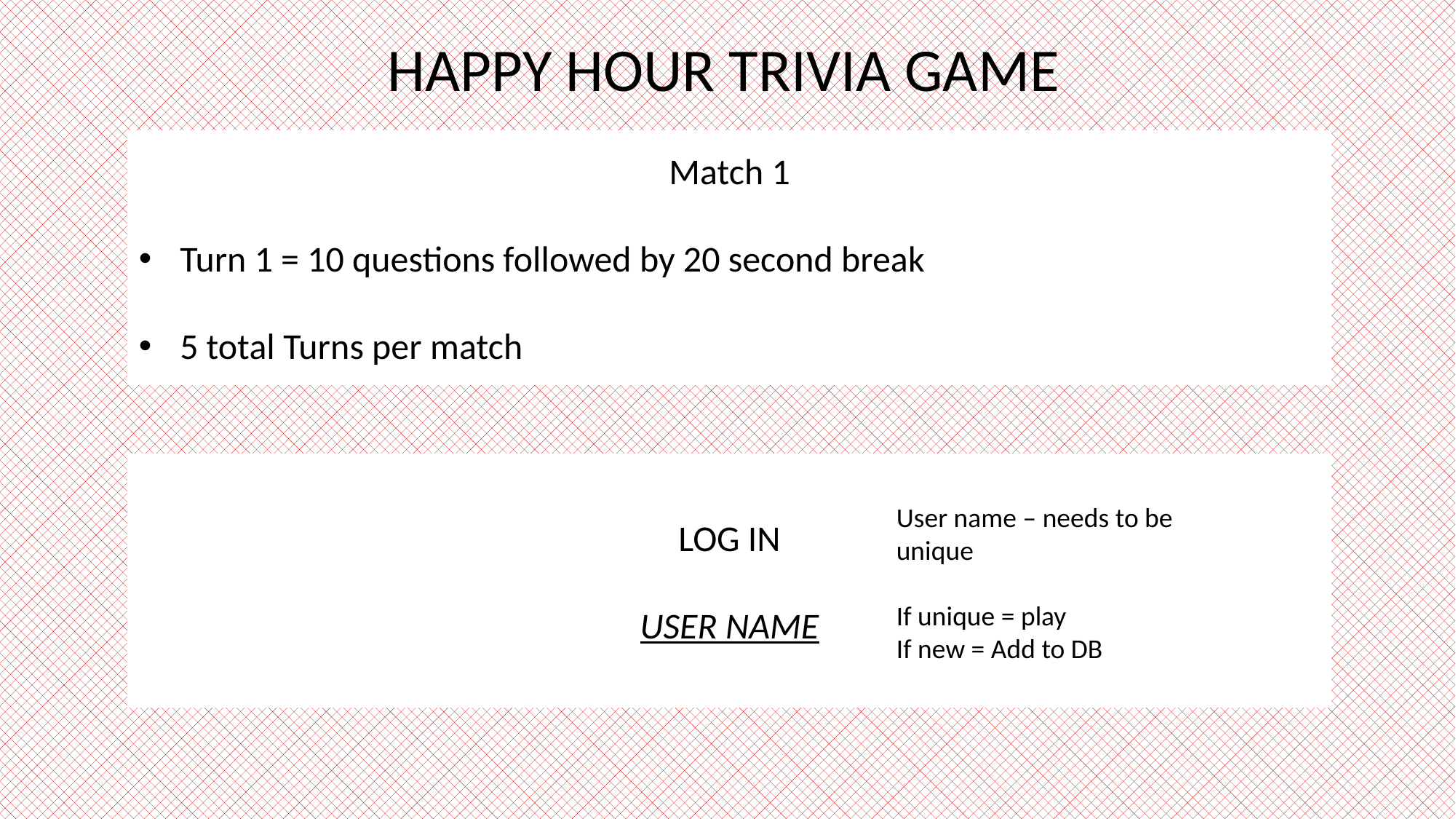

HAPPY HOUR TRIVIA GAME
Match 1

Turn 1 = 10 questions followed by 20 second break

5 total Turns per match
LOG IN

USER NAME
User name – needs to be unique

If unique = play
If new = Add to DB